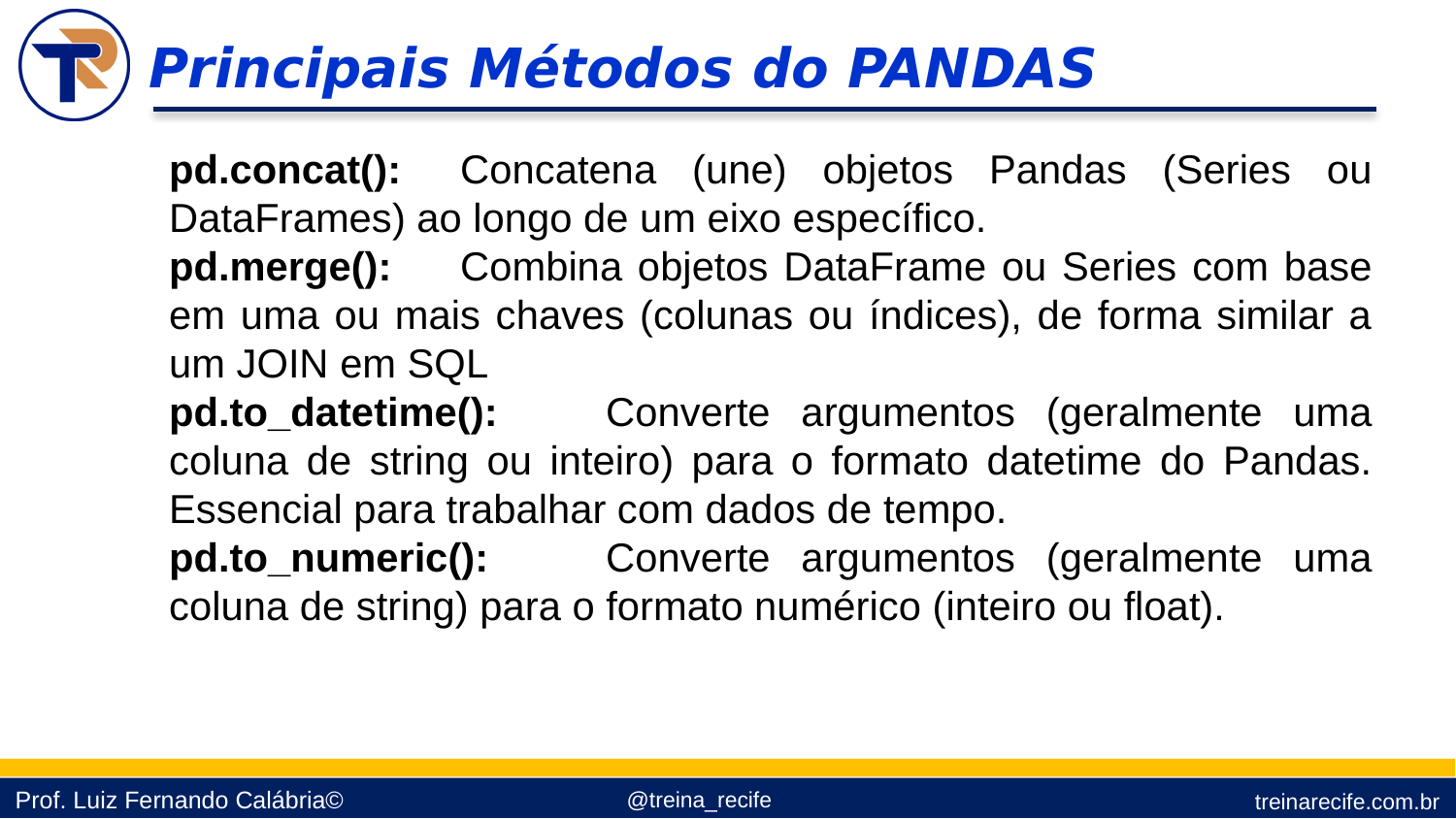

Principais Métodos do PANDAS
pd.concat():	Concatena (une) objetos Pandas (Series ou DataFrames) ao longo de um eixo específico.
pd.merge():	Combina objetos DataFrame ou Series com base em uma ou mais chaves (colunas ou índices), de forma similar a um JOIN em SQL
pd.to_datetime():	Converte argumentos (geralmente uma coluna de string ou inteiro) para o formato datetime do Pandas. Essencial para trabalhar com dados de tempo.
pd.to_numeric():	Converte argumentos (geralmente uma coluna de string) para o formato numérico (inteiro ou float).